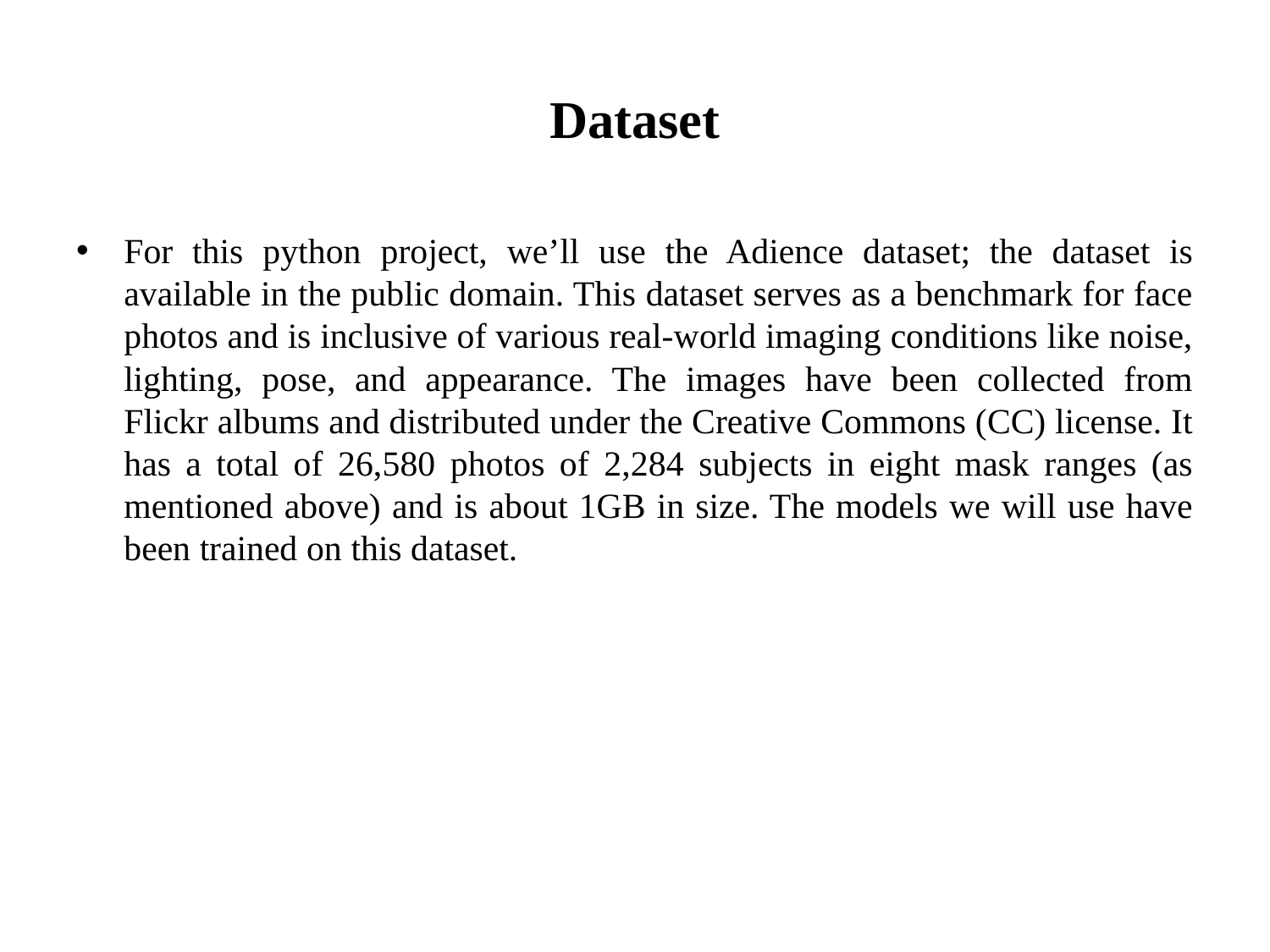

# Dataset
For this python project, we’ll use the Adience dataset; the dataset is available in the public domain. This dataset serves as a benchmark for face photos and is inclusive of various real-world imaging conditions like noise, lighting, pose, and appearance. The images have been collected from Flickr albums and distributed under the Creative Commons (CC) license. It has a total of 26,580 photos of 2,284 subjects in eight mask ranges (as mentioned above) and is about 1GB in size. The models we will use have been trained on this dataset.